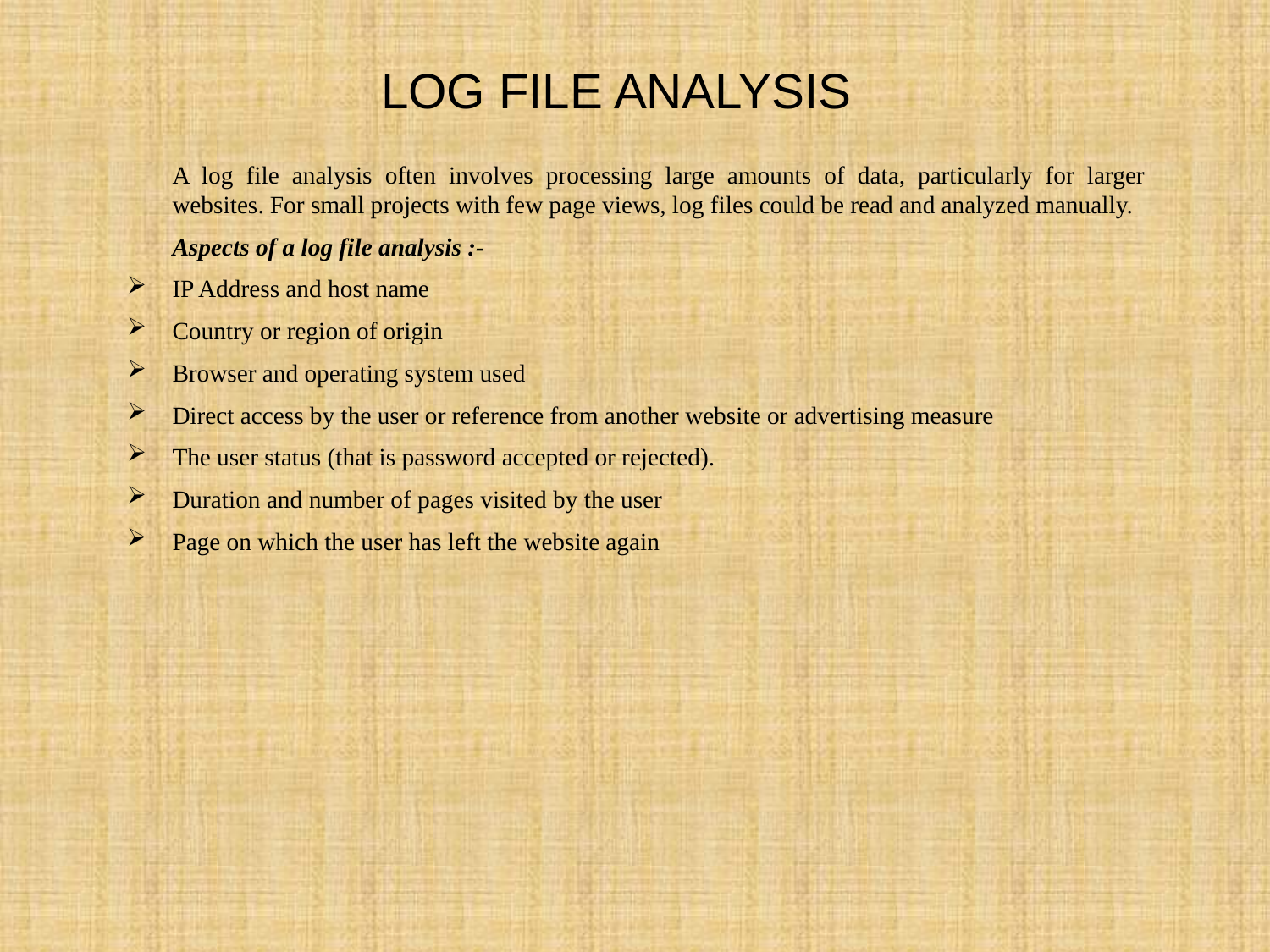

# Log file analysis
	A log file analysis often involves processing large amounts of data, particularly for larger websites. For small projects with few page views, log files could be read and analyzed manually.
	Aspects of a log file analysis :-
	IP Address and host name
	Country or region of origin
	Browser and operating system used
	Direct access by the user or reference from another website or advertising measure
	The user status (that is password accepted or rejected).
	Duration and number of pages visited by the user
	Page on which the user has left the website again